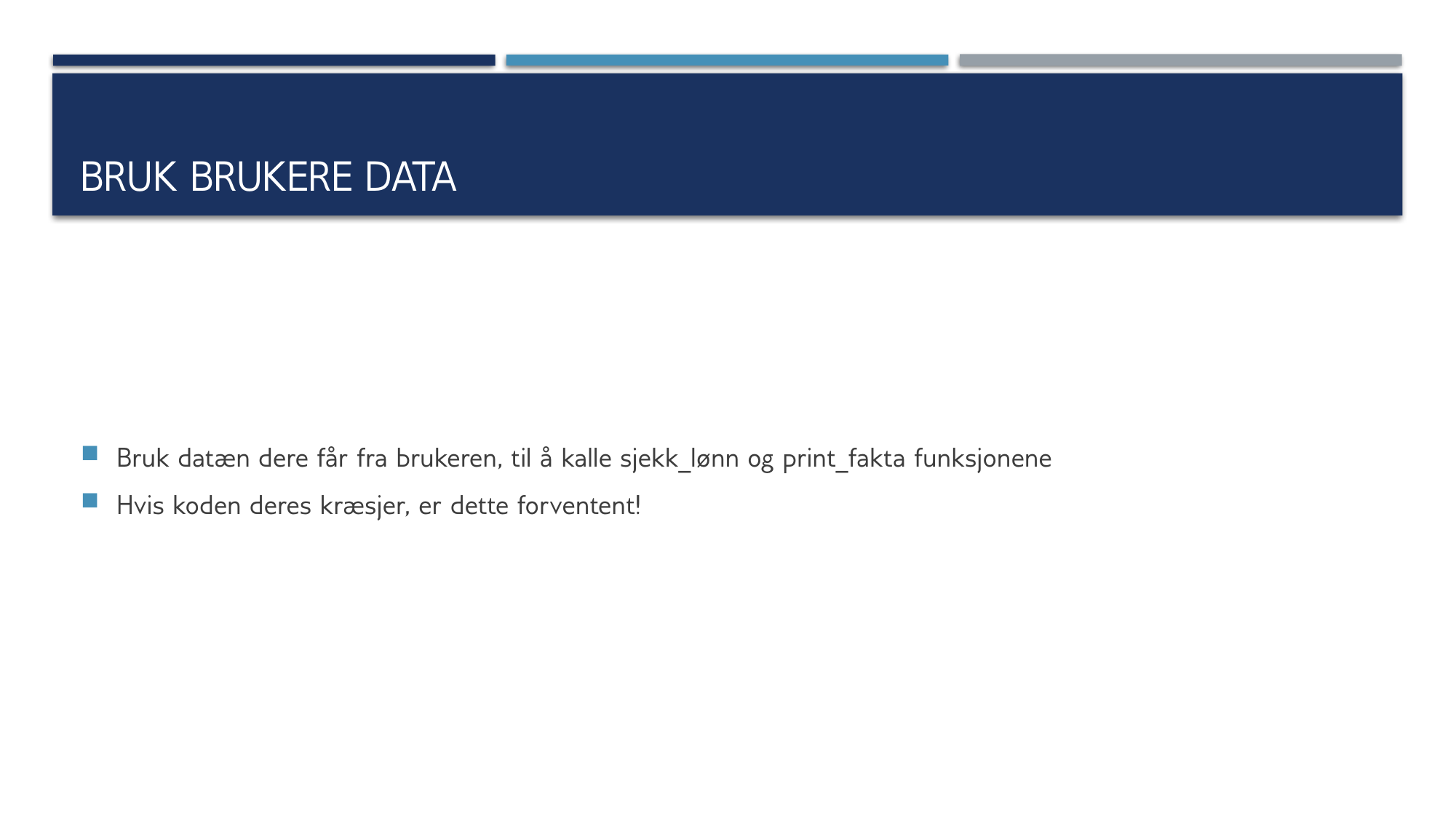

# Bruk brukere data
Bruk dataen dere får fra brukeren, til å kalle sjekk_lønn og print_fakta funksjonene
Hvis koden deres kræsjer, er dette forventent!